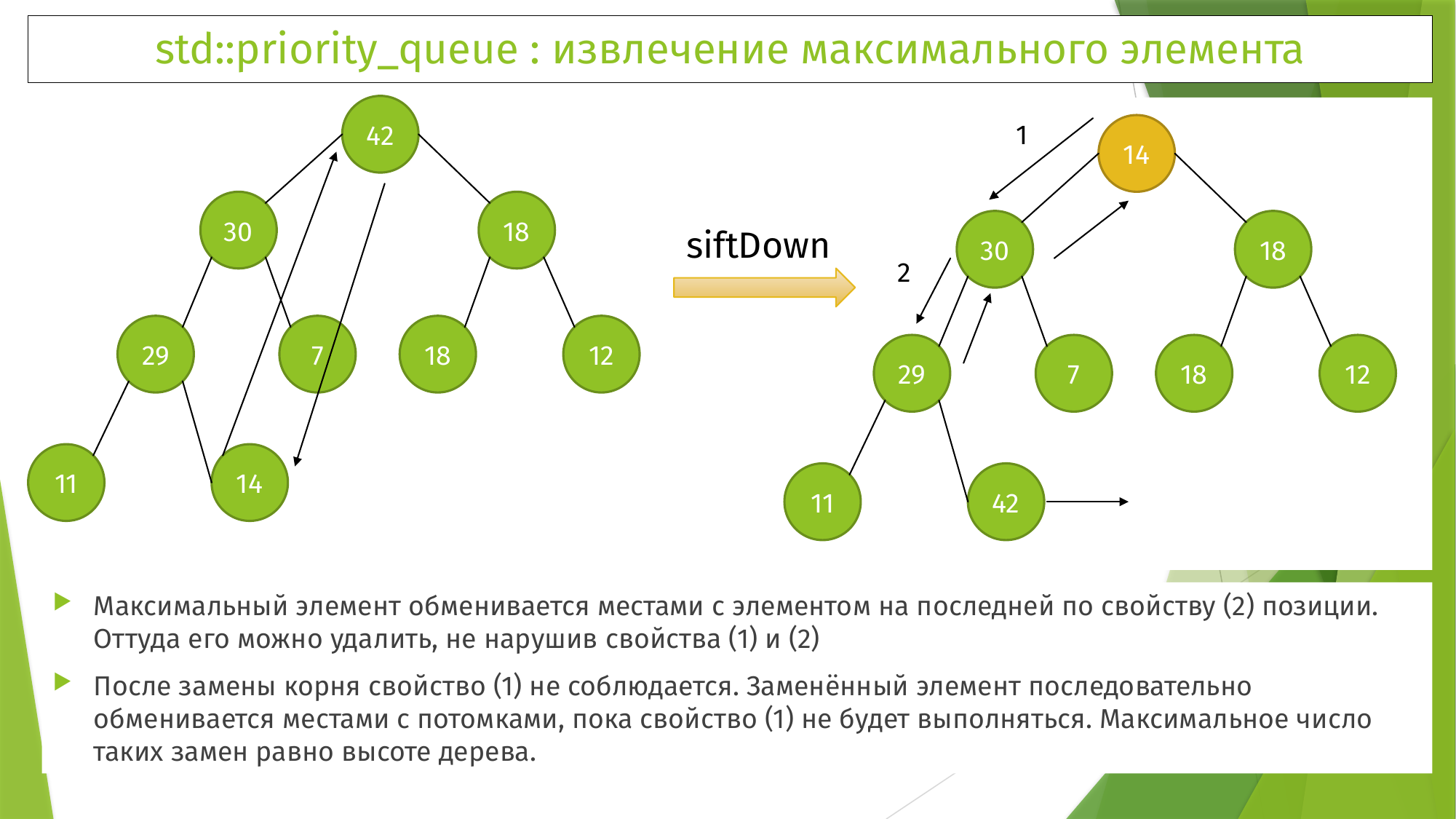

std::priority_queue : извлечение максимального элемента
42

1
14
18
30
18
30
siftDown
2

18
29
7
12
18
29
7
12
11
14
11
42
Максимальный элемент обменивается местами с элементом на последней по свойству (2) позиции. Оттуда его можно удалить, не нарушив свойства (1) и (2)
После замены корня свойство (1) не соблюдается. Заменённый элемент последовательно обменивается местами с потомками, пока свойство (1) не будет выполняться. Максимальное число таких замен равно высоте дерева.